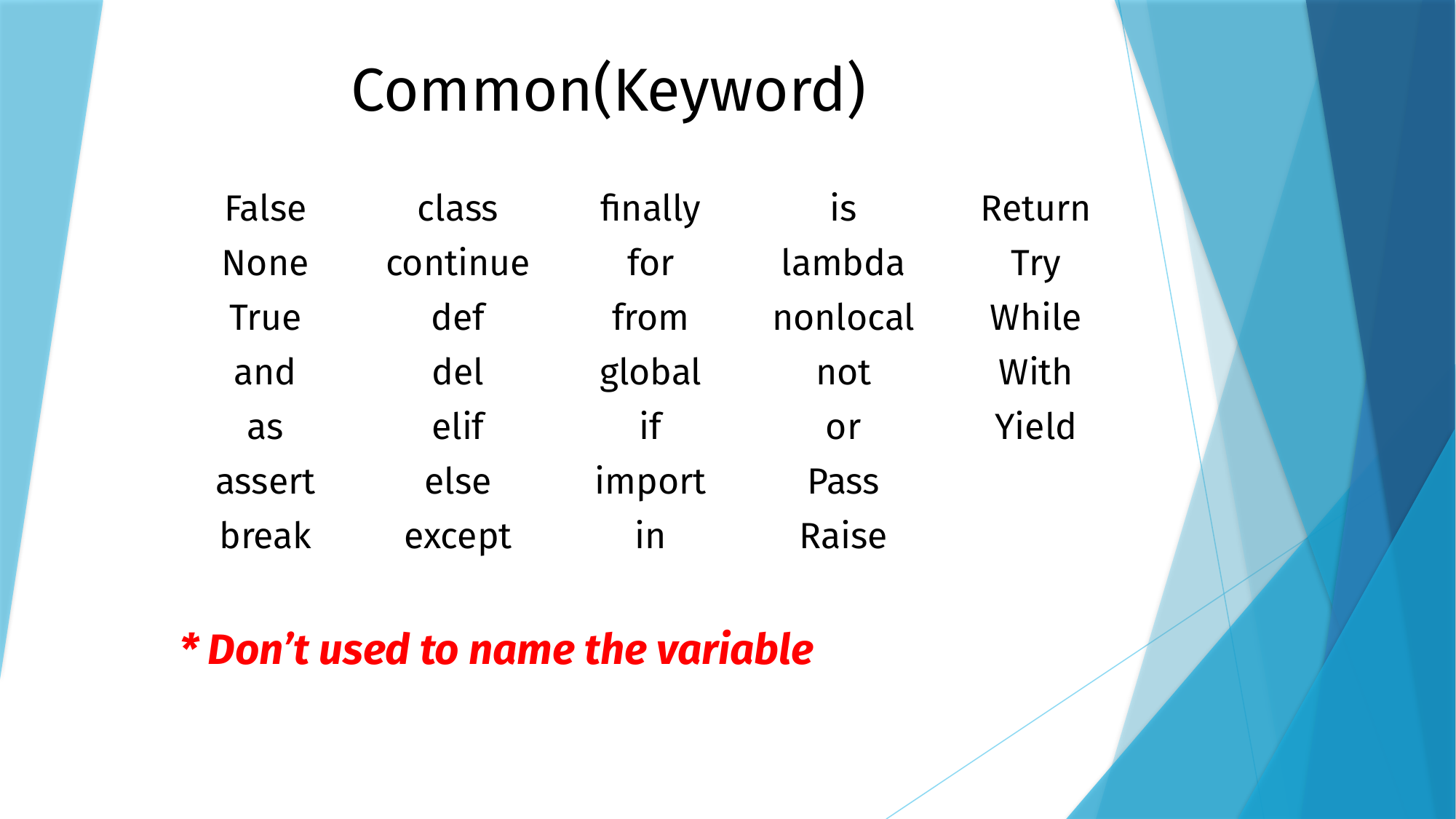

Common(Keyword)
| False | class | finally | is | Return |
| --- | --- | --- | --- | --- |
| None | continue | for | lambda | Try |
| True | def | from | nonlocal | While |
| and | del | global | not | With |
| as | elif | if | or | Yield |
| assert | else | import | Pass |  |
| break | except | in | Raise |  |
* Don’t used to name the variable